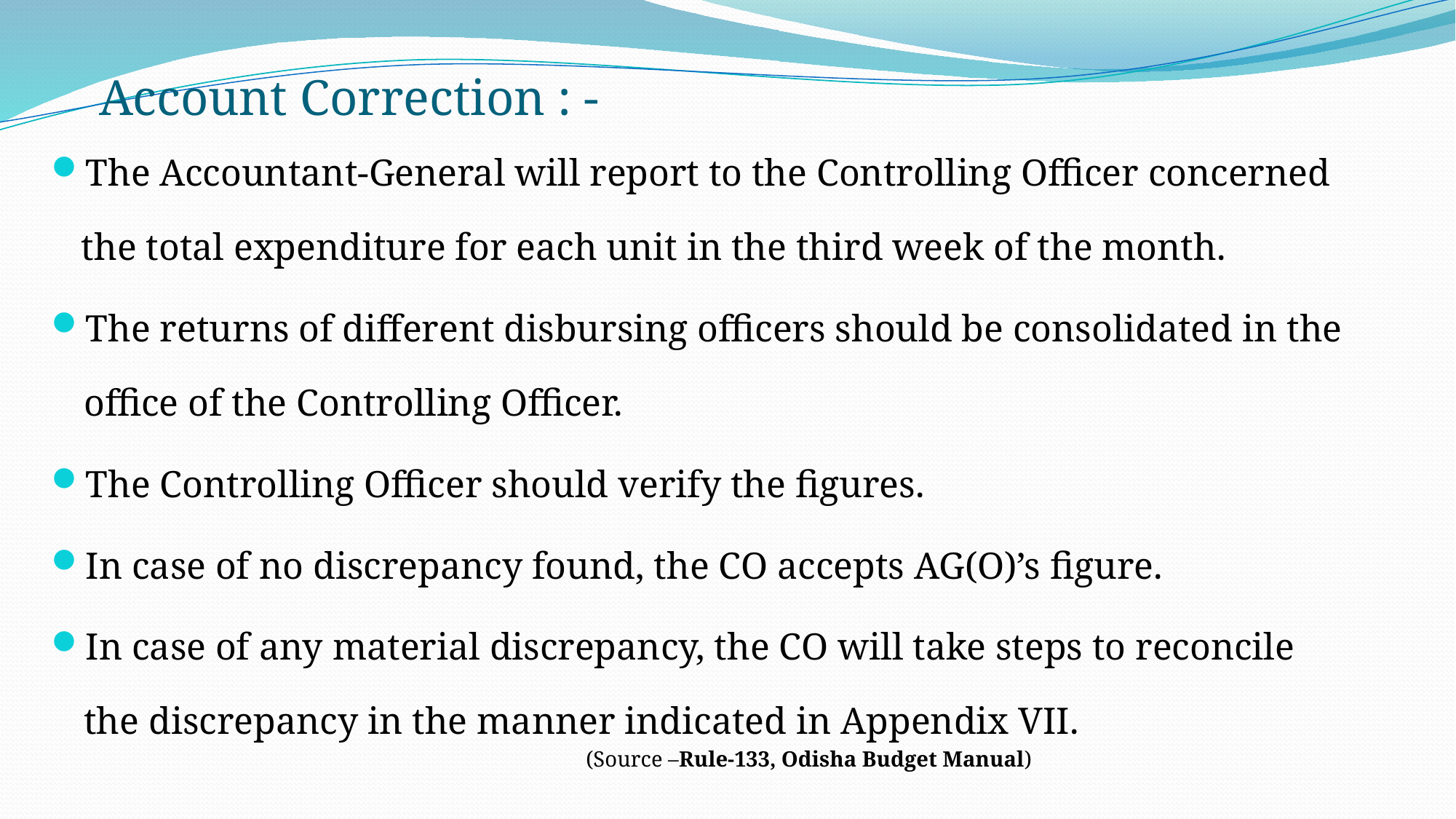

# Account Correction : -
The Accountant-General will report to the Controlling Officer concerned the total expenditure for each unit in the third week of the month.
The returns of different disbursing officers should be consolidated in the office of the Controlling Officer.
The Controlling Officer should verify the figures.
In case of no discrepancy found, the CO accepts AG(O)’s figure.
In case of any material discrepancy, the CO will take steps to reconcile the discrepancy in the manner indicated in Appendix VII.
                                                                                                  (Source –Rule-133, Odisha Budget Manual)